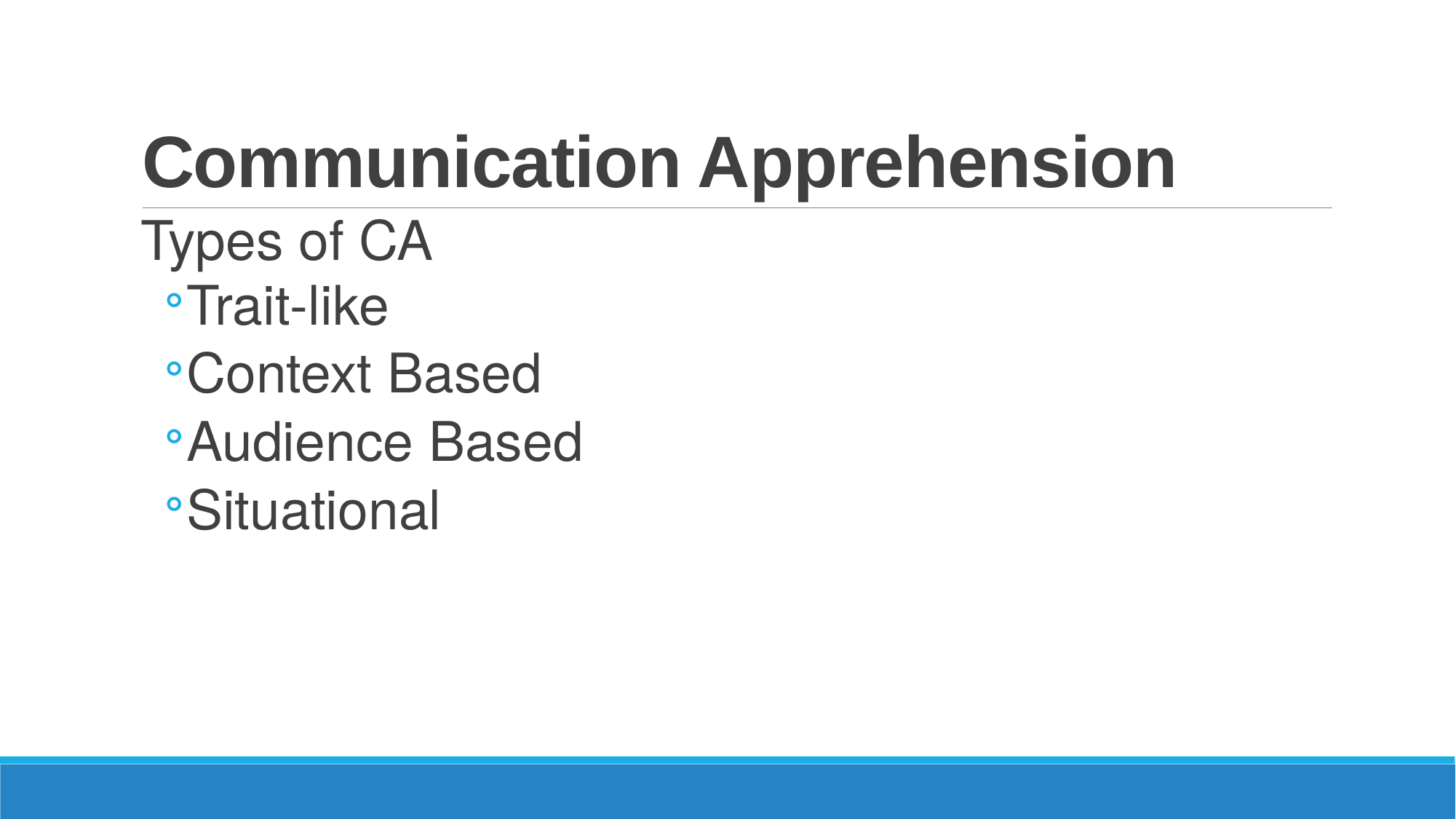

# Communication Apprehension
Types of CA
Trait-like
Context Based
Audience Based
Situational